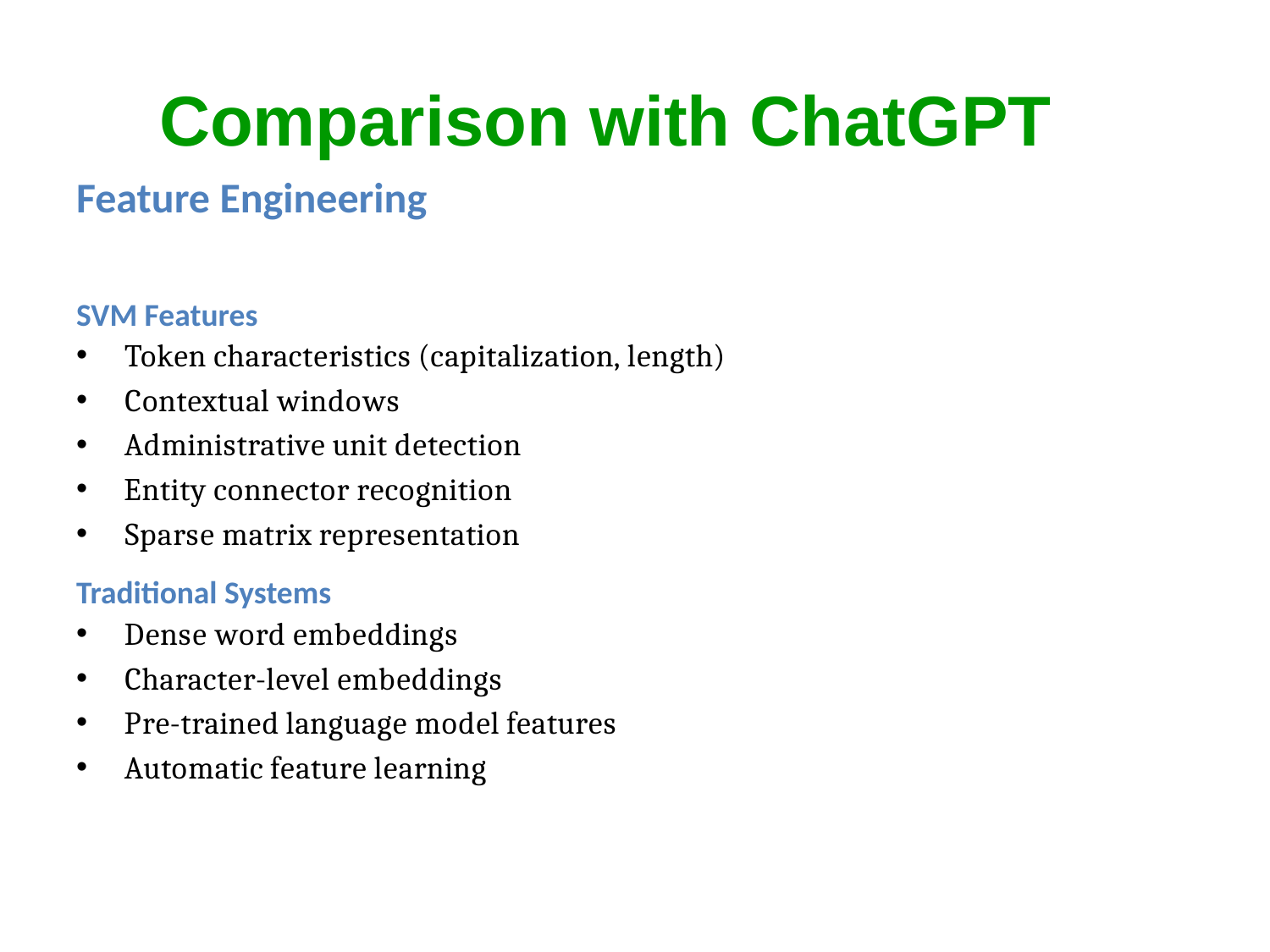

# Comparison with ChatGPT
Feature Engineering

SVM Features
Token characteristics (capitalization, length)
Contextual windows
Administrative unit detection
Entity connector recognition
Sparse matrix representation
Traditional Systems
Dense word embeddings
Character-level embeddings
Pre-trained language model features
Automatic feature learning